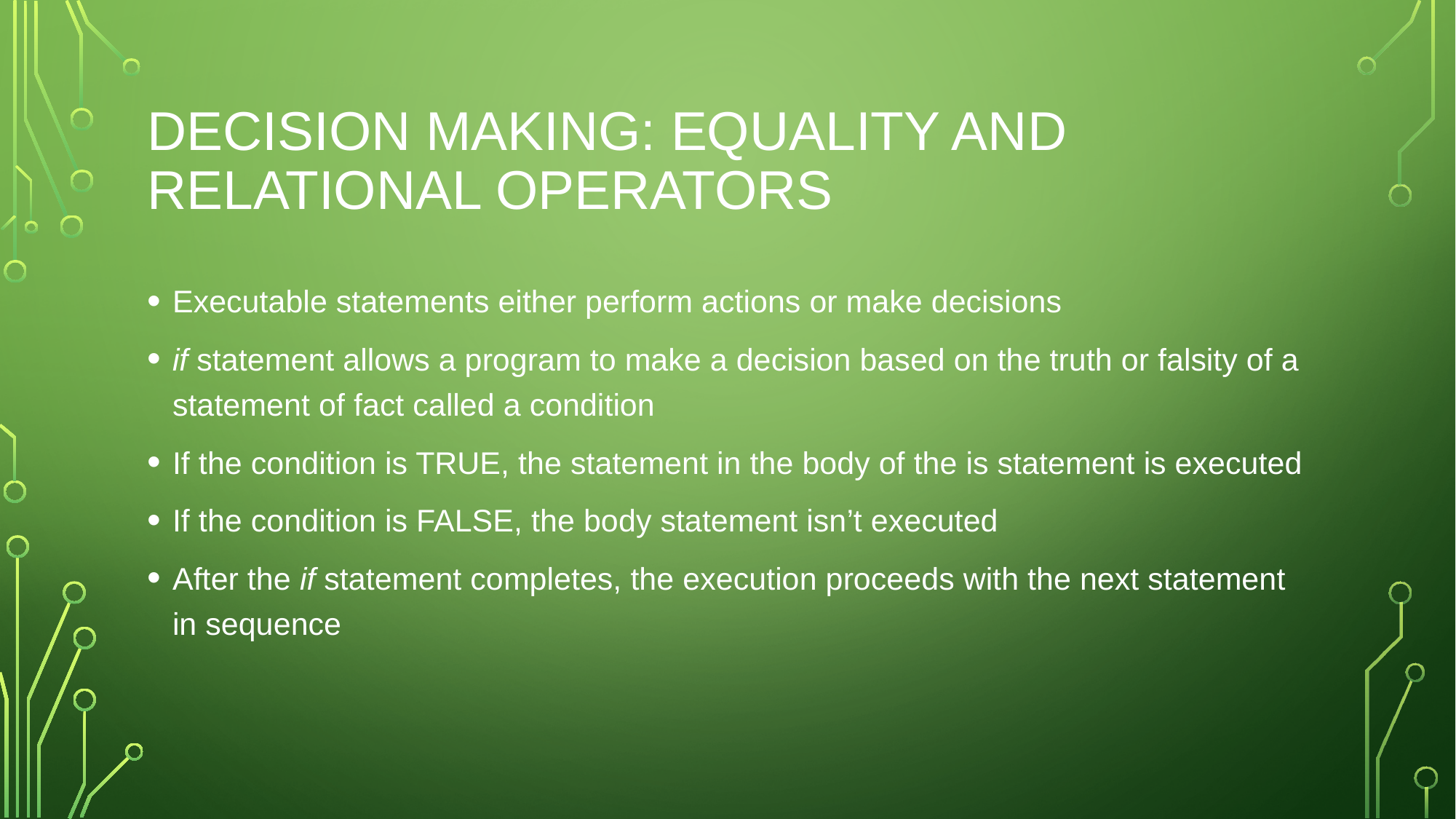

# Decision making: equality and relational operators
Executable statements either perform actions or make decisions
if statement allows a program to make a decision based on the truth or falsity of a statement of fact called a condition
If the condition is TRUE, the statement in the body of the is statement is executed
If the condition is FALSE, the body statement isn’t executed
After the if statement completes, the execution proceeds with the next statement in sequence